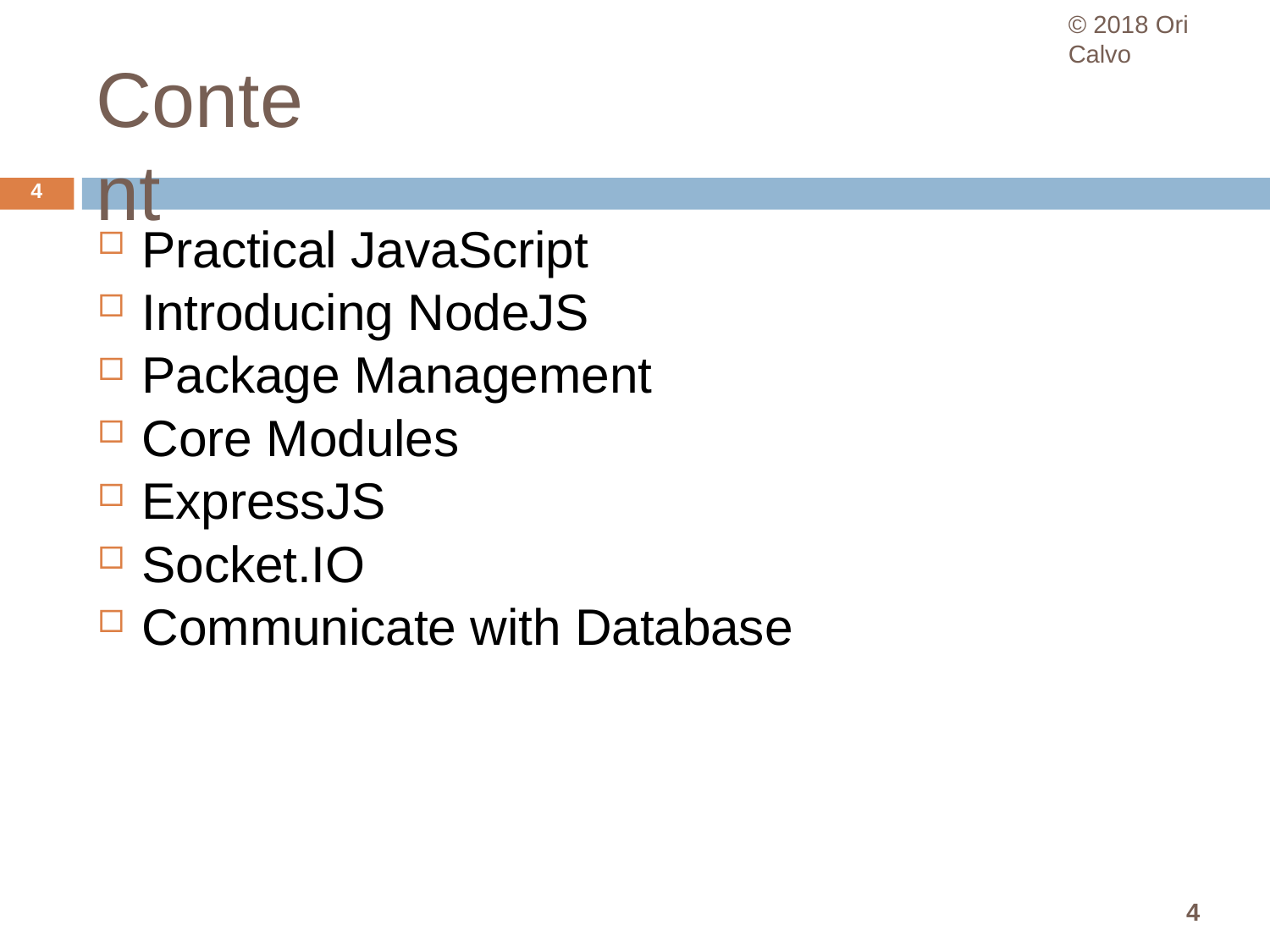

# Content
4
Practical JavaScript
Introducing NodeJS
Package Management
Core Modules
ExpressJS
Socket.IO
Communicate with Database
4